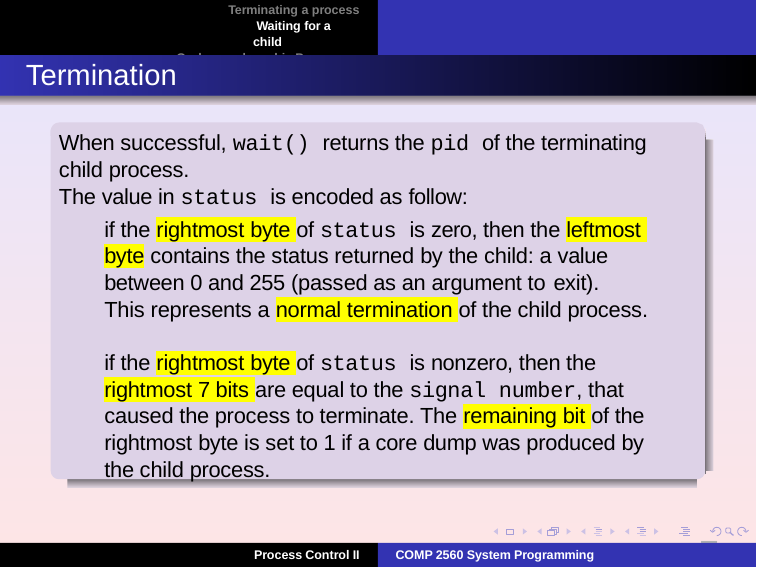

Terminating a process  Waiting for a child
Orphan and zombie Processes

Termination

When successful, wait() returns the pid of the terminating  child process.
The value in status is encoded as follow:
if the rightmost byte of status is zero, then the leftmost  byte contains the status returned by the child: a value  between 0 and 255 (passed as an argument to exit).
This represents a normal termination of the child process.

if the rightmost byte of status is nonzero, then the  rightmost 7 bits are equal to the signal number, that  caused the process to terminate. The remaining bit of the  rightmost byte is set to 1 if a core dump was produced by  the child process.

7

Process Control II
COMP 2560 System Programming